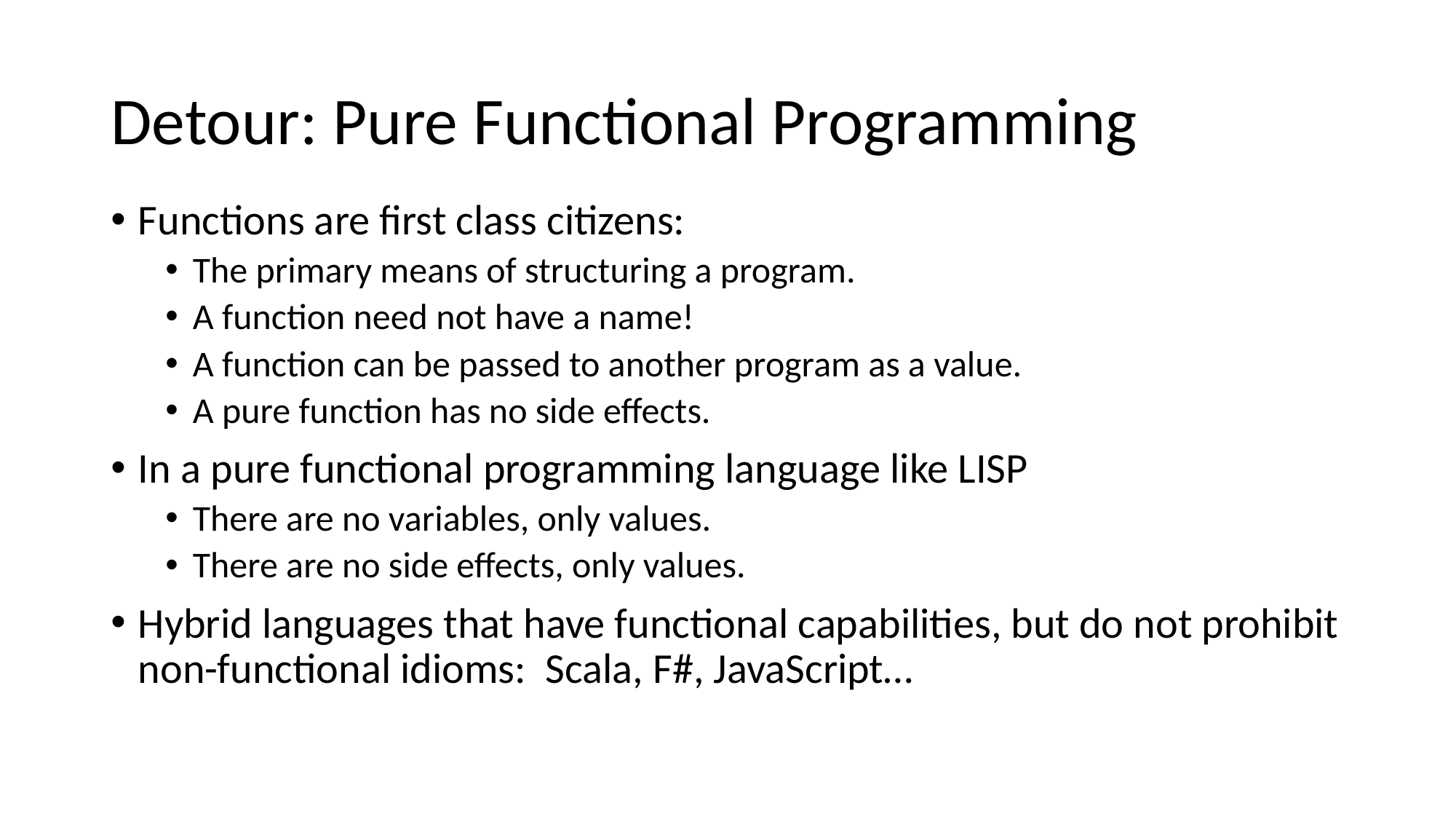

# Detour: Pure Functional Programming
Functions are first class citizens:
The primary means of structuring a program.
A function need not have a name!
A function can be passed to another program as a value.
A pure function has no side effects.
In a pure functional programming language like LISP
There are no variables, only values.
There are no side effects, only values.
Hybrid languages that have functional capabilities, but do not prohibit non-functional idioms:  Scala, F#, JavaScript…